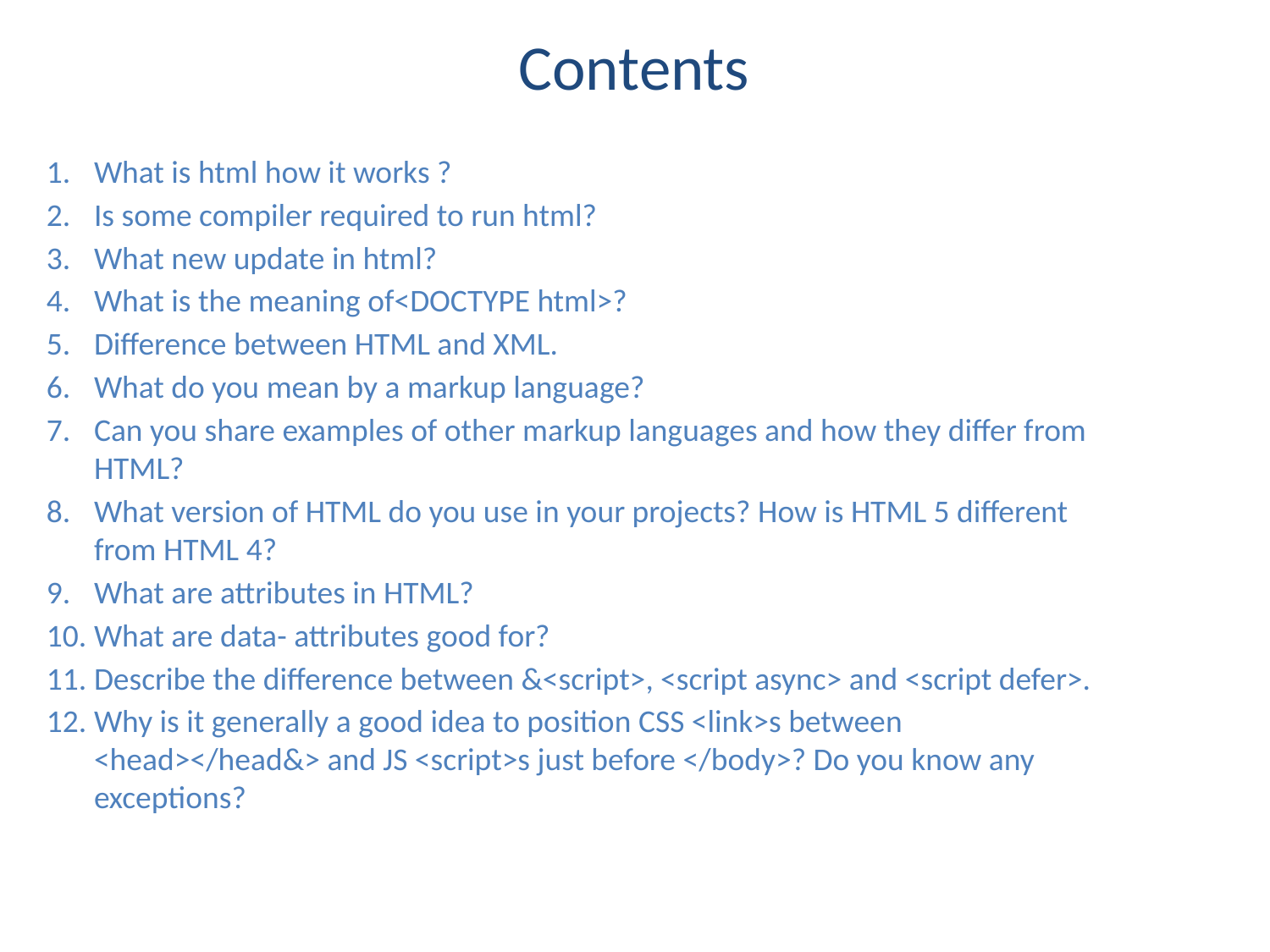

# Contents

What is html how it works ?
Is some compiler required to run html?
What new update in html?
What is the meaning of<DOCTYPE html>?
Difference between HTML and XML.
What do you mean by a markup language?
Can you share examples of other markup languages and how they differ from HTML?
What version of HTML do you use in your projects? How is HTML 5 different from HTML 4?
What are attributes in HTML?
What are data- attributes good for?
Describe the difference between &<script>, <script async> and <script defer>.
Why is it generally a good idea to position CSS <link>s between <head></head&> and JS <script>s just before </body>? Do you know any exceptions?